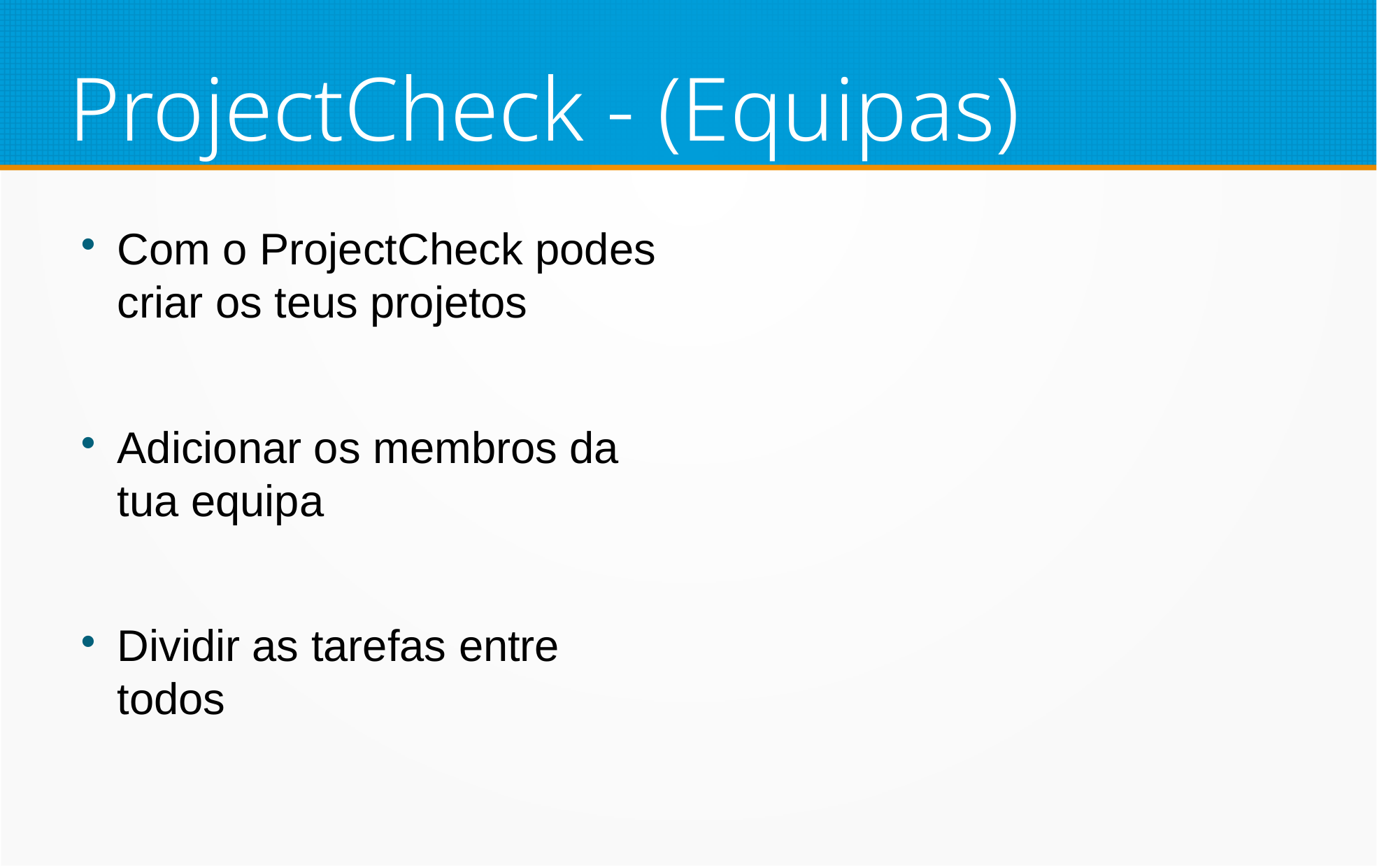

ProjectCheck - (Equipas)
Com o ProjectCheck podes criar os teus projetos

Adicionar os membros da tua equipa

Dividir as tarefas entre todos